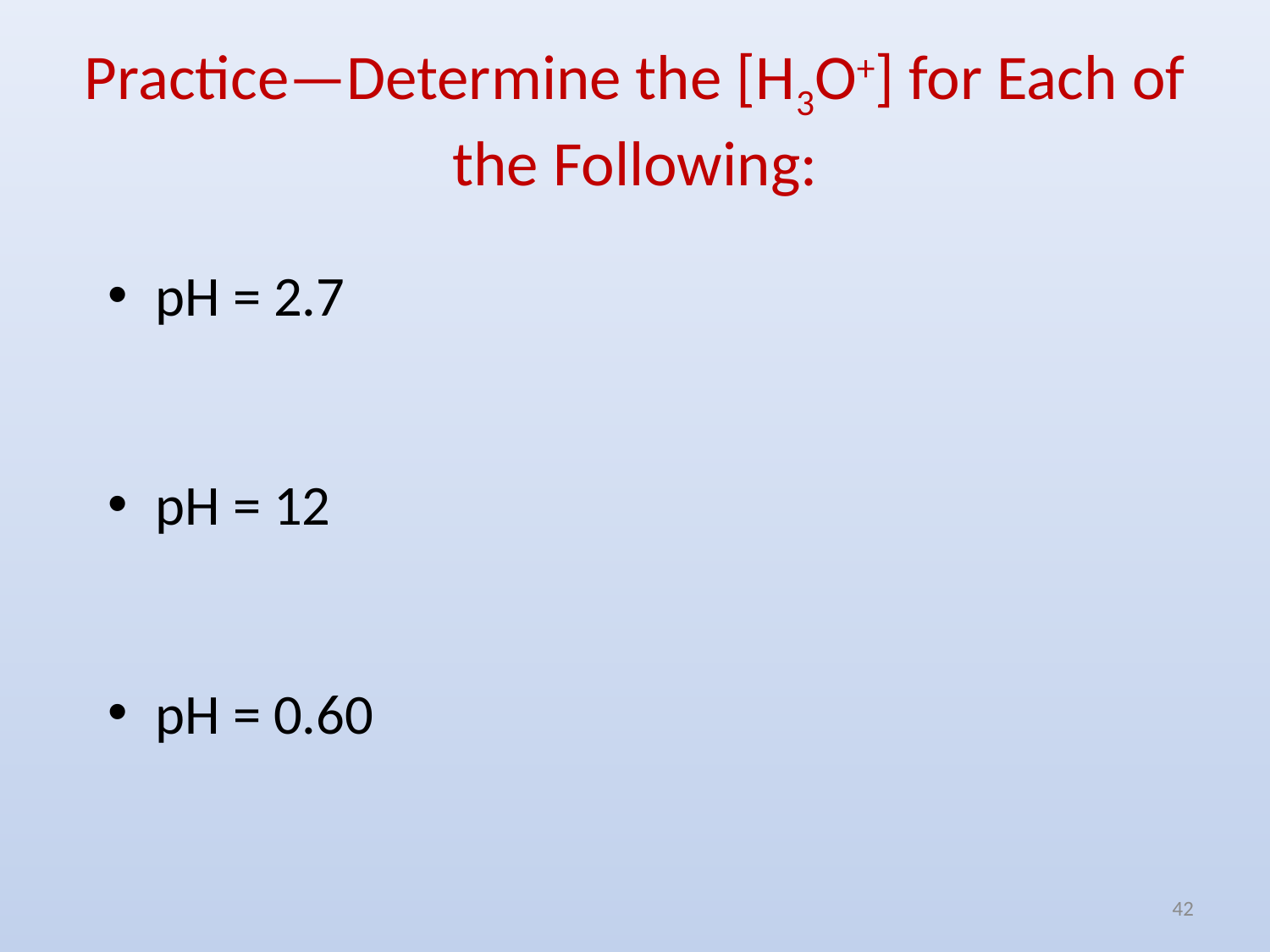

# Practice—Determine the [H3O+] for Each of the Following:
pH = 2.7
pH = 12
pH = 0.60
42